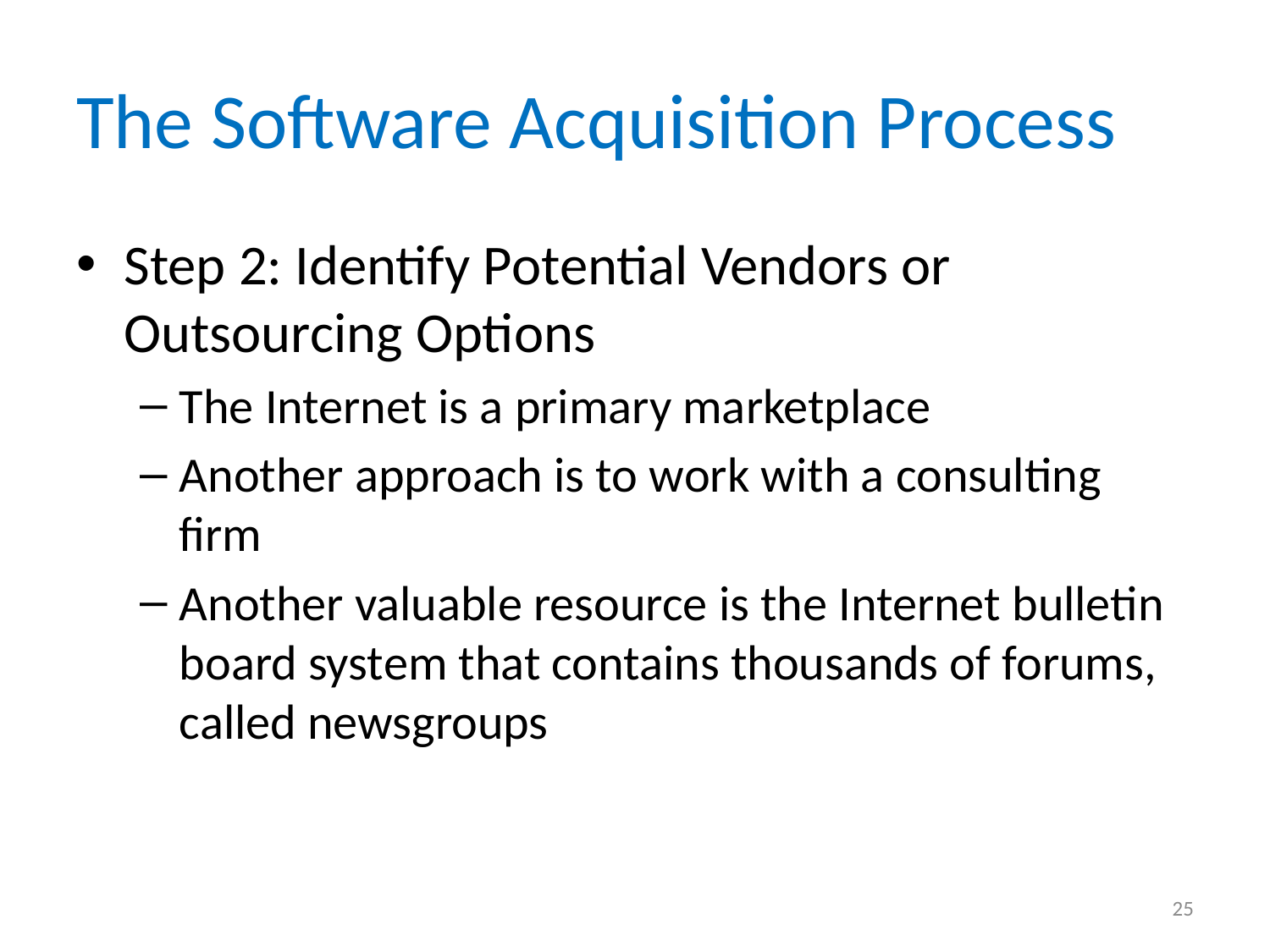

# The Software Acquisition Process
Step 2: Identify Potential Vendors or Outsourcing Options
The Internet is a primary marketplace
Another approach is to work with a consulting firm
Another valuable resource is the Internet bulletin board system that contains thousands of forums, called newsgroups
25